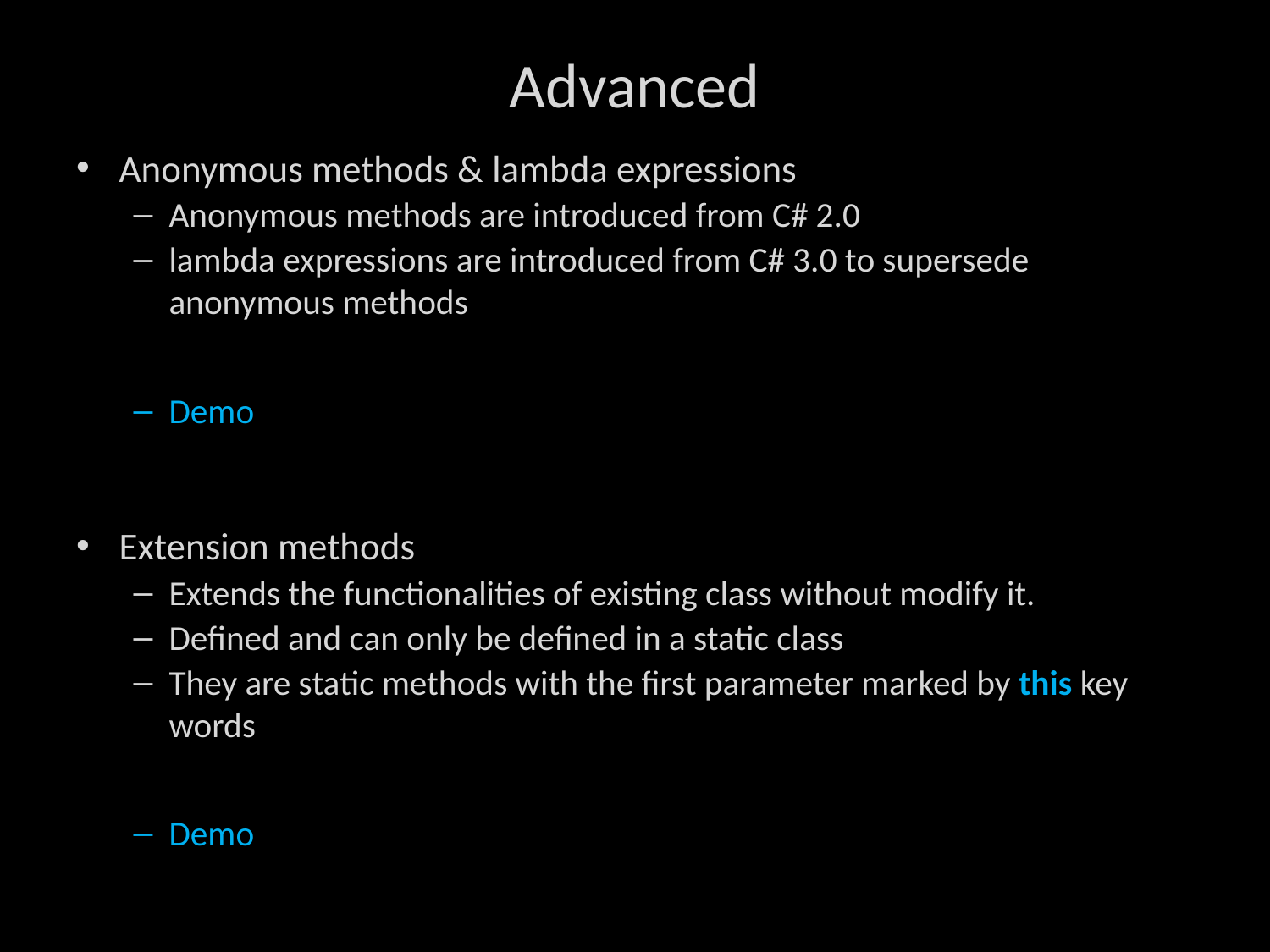

# Advanced
Anonymous methods & lambda expressions
Anonymous methods are introduced from C# 2.0
lambda expressions are introduced from C# 3.0 to supersede anonymous methods

Demo

Extension methods
Extends the functionalities of existing class without modify it.
Defined and can only be defined in a static class
They are static methods with the first parameter marked by this key words

Demo